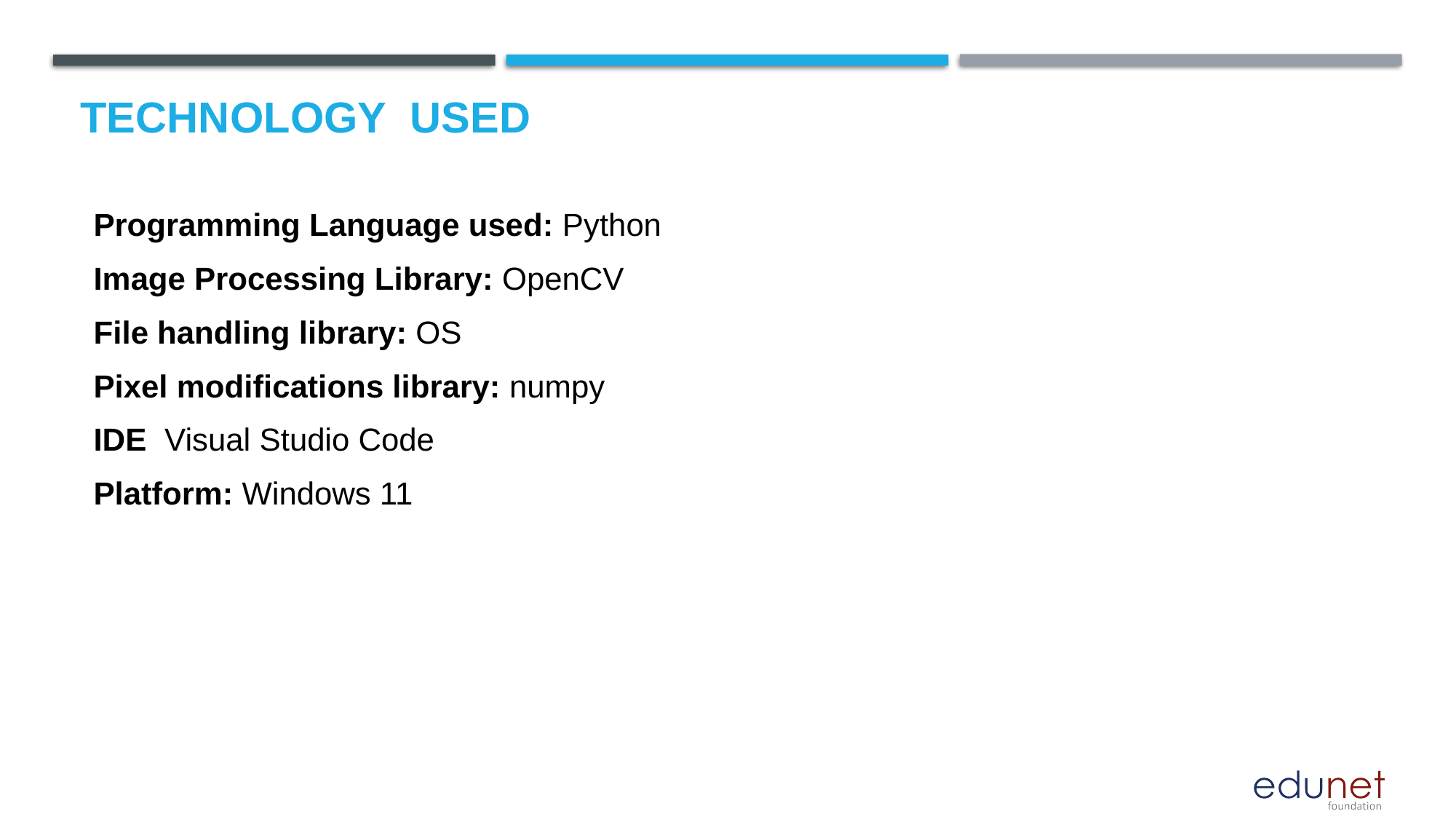

# Technology  used
Programming Language used: Python
Image Processing Library: OpenCV
File handling library: OS
Pixel modifications library: numpy
IDE  Visual Studio Code
Platform: Windows 11